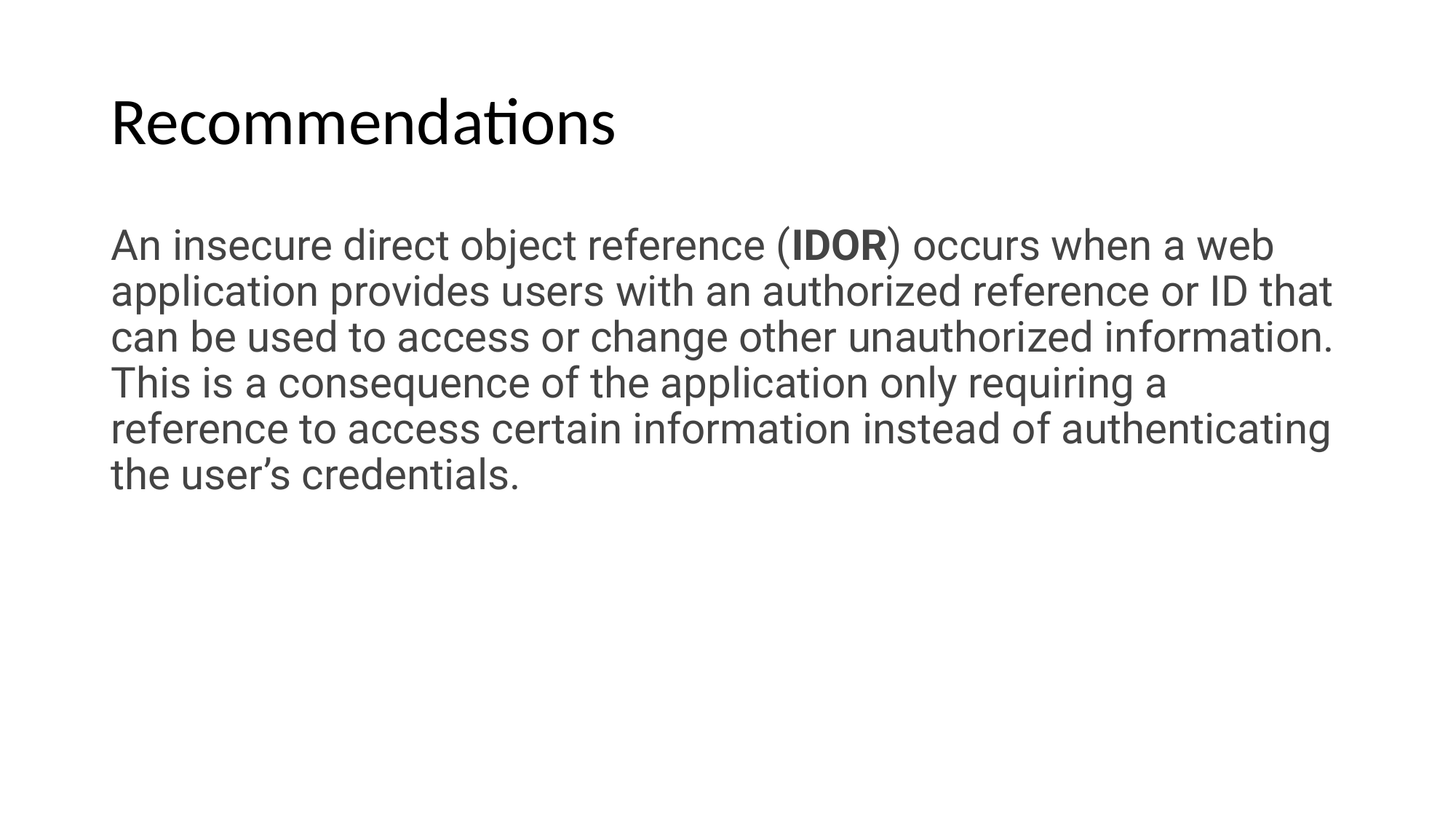

# Recommendations
An insecure direct object reference (IDOR) occurs when a web application provides users with an authorized reference or ID that can be used to access or change other unauthorized information. This is a consequence of the application only requiring a reference to access certain information instead of authenticating the user’s credentials.